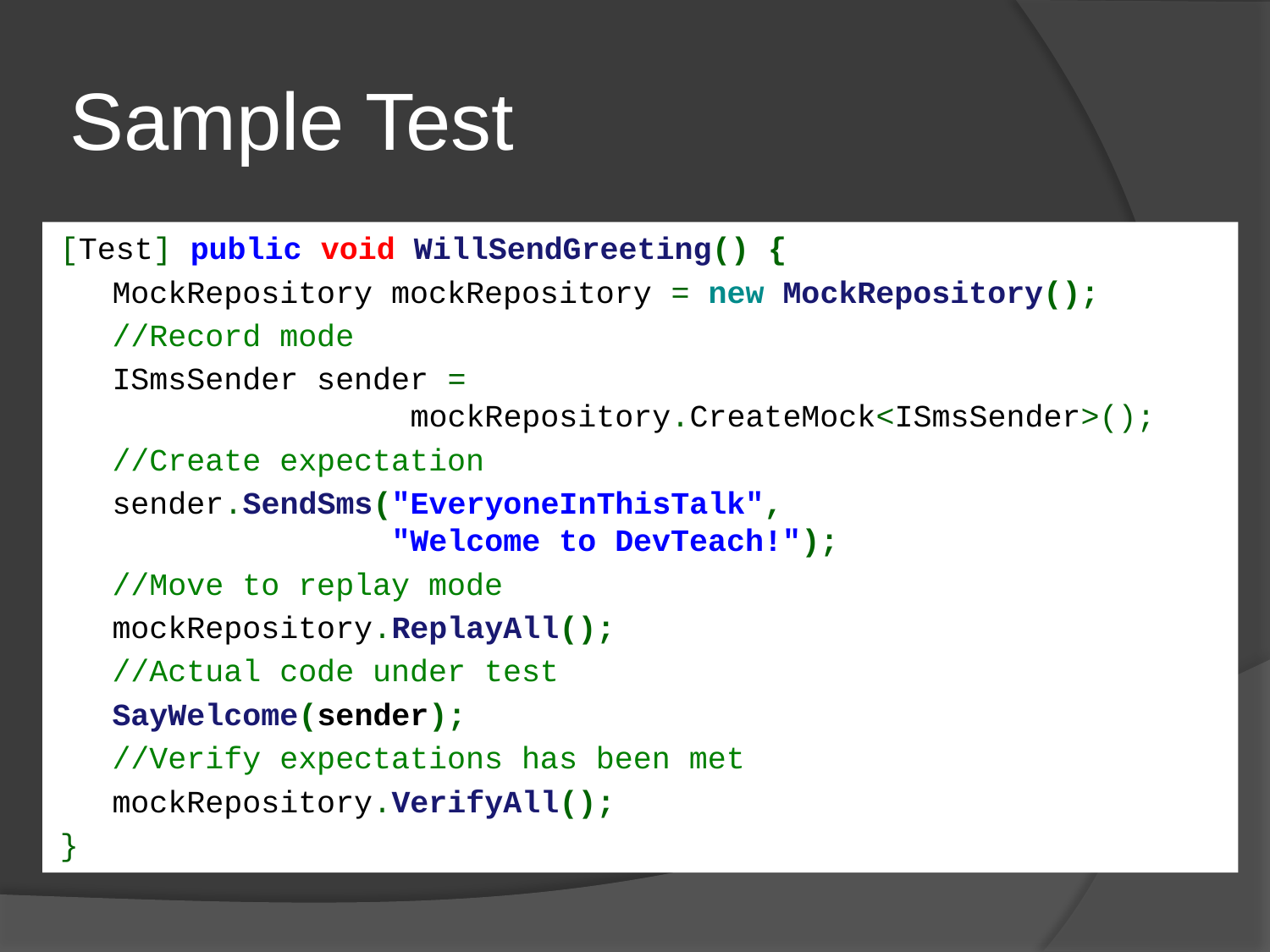

# Sample Test
[Test] public void WillSendGreeting() {
	MockRepository mockRepository = new MockRepository();
	//Record mode
	ISmsSender sender =
                mockRepository.CreateMock<ISmsSender>();
	//Create expectation
	sender.SendSms("EveryoneInThisTalk",
               "Welcome to DevTeach!");
	//Move to replay mode
	mockRepository.ReplayAll();
	//Actual code under test
	SayWelcome(sender);
	//Verify expectations has been met
	mockRepository.VerifyAll();
}